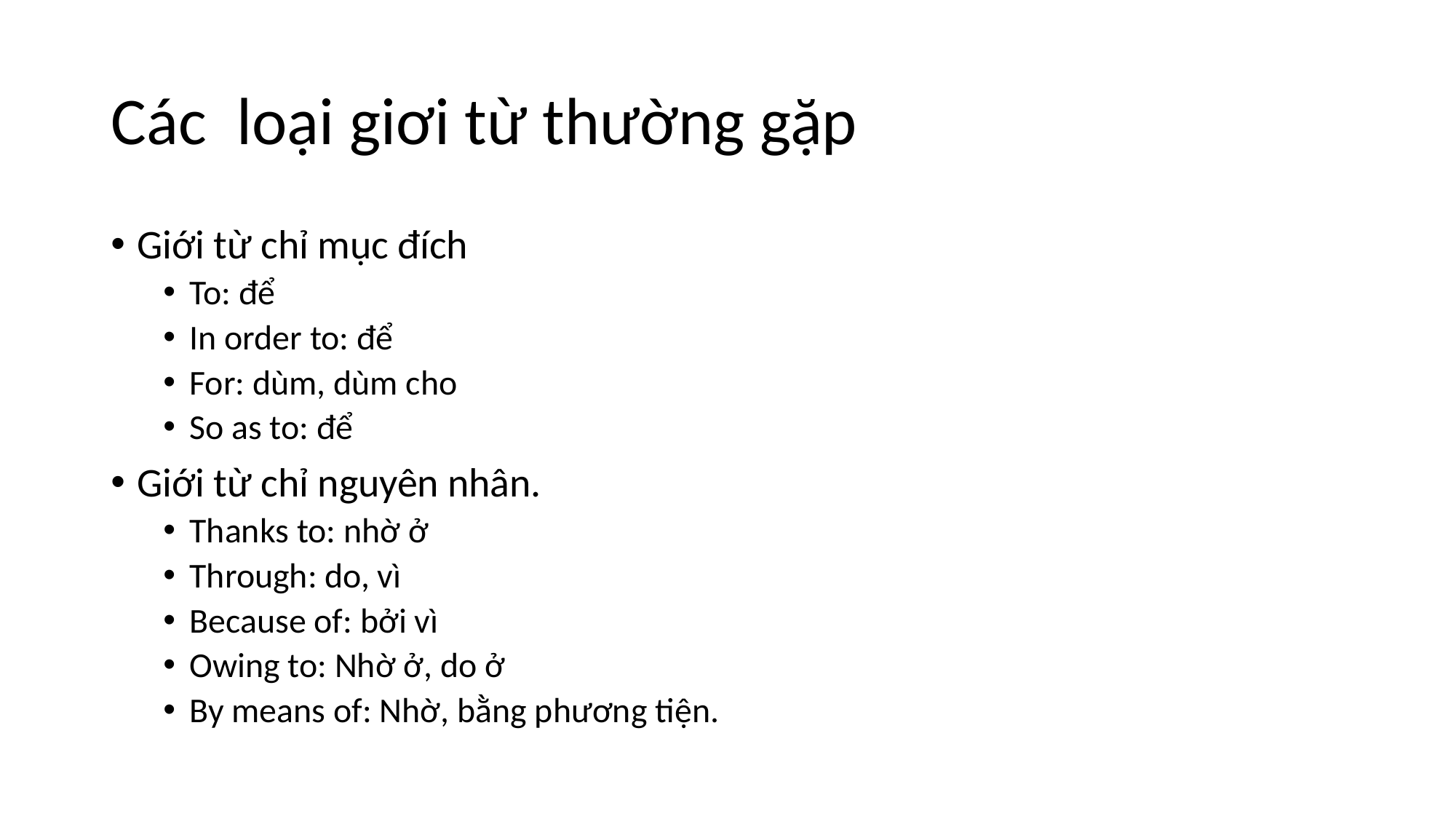

# Các  loại giơi từ thường gặp
Giới từ chỉ mục đích
To: để
In order to: để
For: dùm, dùm cho
So as to: để
Giới từ chỉ nguyên nhân.
Thanks to: nhờ ở
Through: do, vì
Because of: bởi vì
Owing to: Nhờ ở, do ở
By means of: Nhờ, bằng phương tiện.